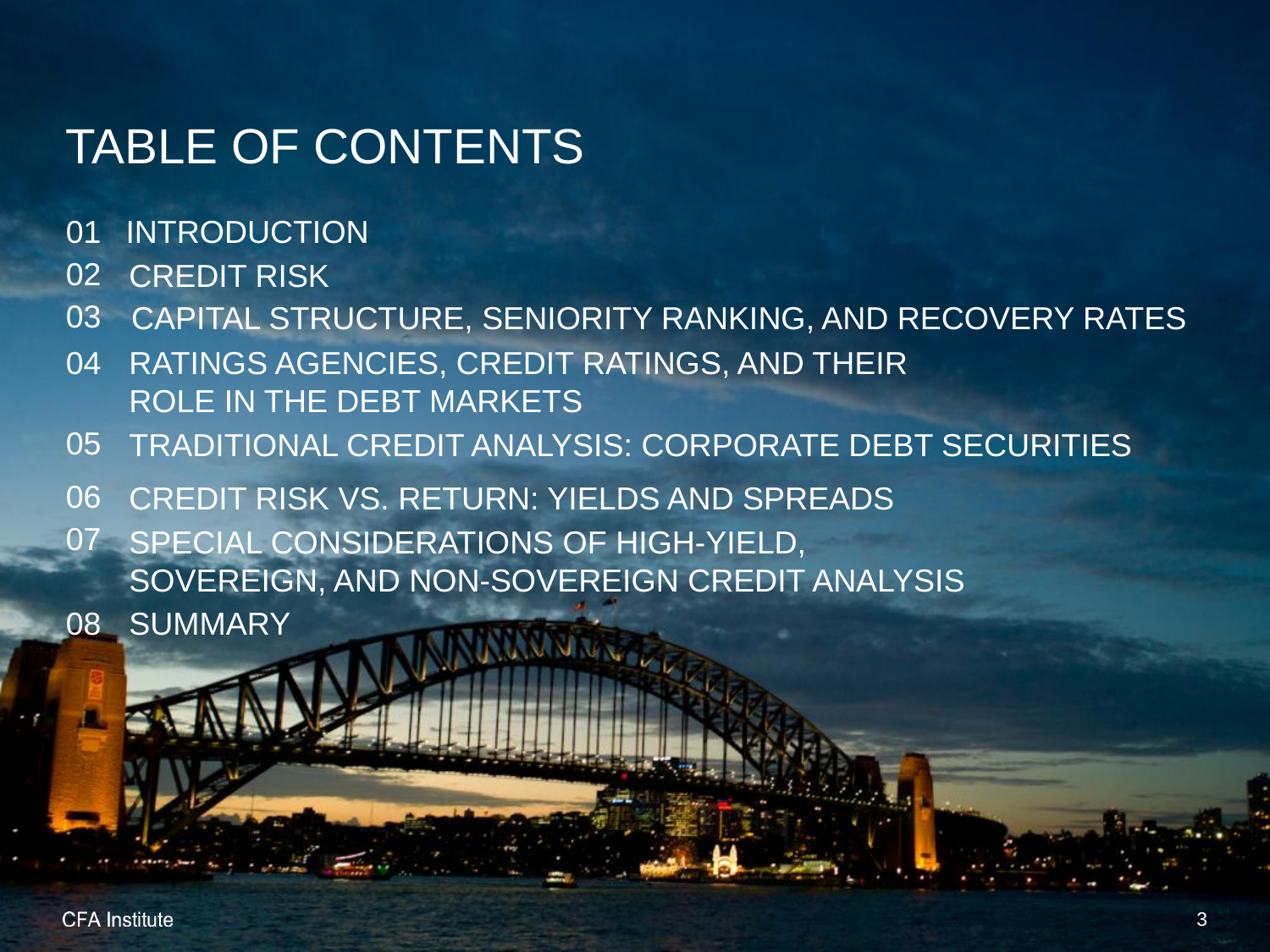

# TABLE OF CONTENTS
01
INTRODUCTION
02
CREDIT RISK
03
CAPITAL STRUCTURE, SENIORITY RANKING, AND RECOVERY RATES
04
RATINGS AGENCIES, CREDIT RATINGS, AND THEIR ROLE IN THE DEBT MARKETS
05
TRADITIONAL CREDIT ANALYSIS: CORPORATE DEBT SECURITIES
06
CREDIT RISK VS. RETURN: YIELDS AND SPREADS
07
SPECIAL CONSIDERATIONS OF HIGH-YIELD, SOVEREIGN, AND NON-SOVEREIGN CREDIT ANALYSIS
08
SUMMARY
3